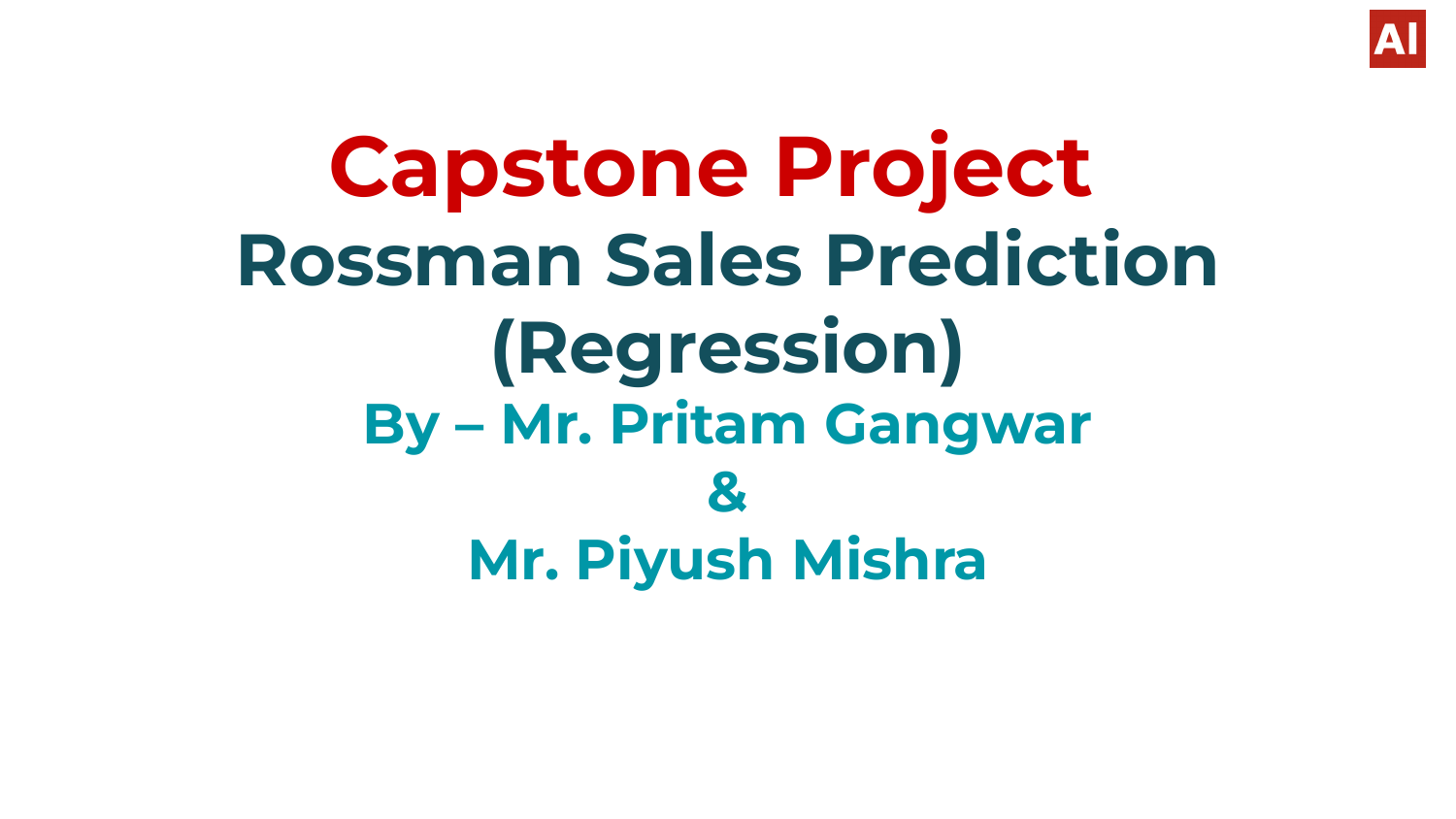

# Capstone Project
Rossman Sales Prediction
(Regression)
By – Mr. Pritam Gangwar
&
Mr. Piyush Mishra